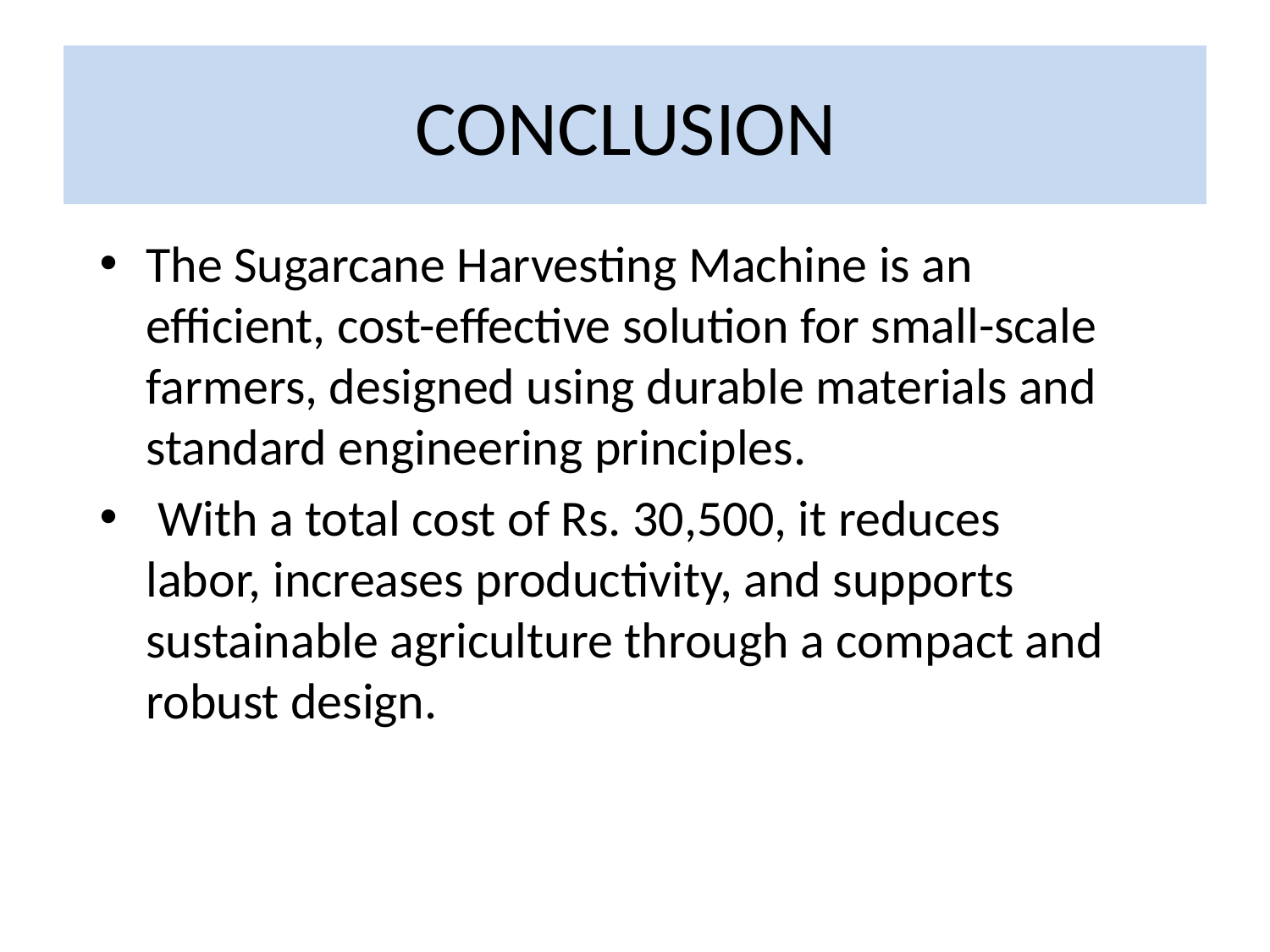

# CONCLUSION
The Sugarcane Harvesting Machine is an efficient, cost-effective solution for small-scale farmers, designed using durable materials and standard engineering principles.
 With a total cost of Rs. 30,500, it reduces labor, increases productivity, and supports sustainable agriculture through a compact and robust design.